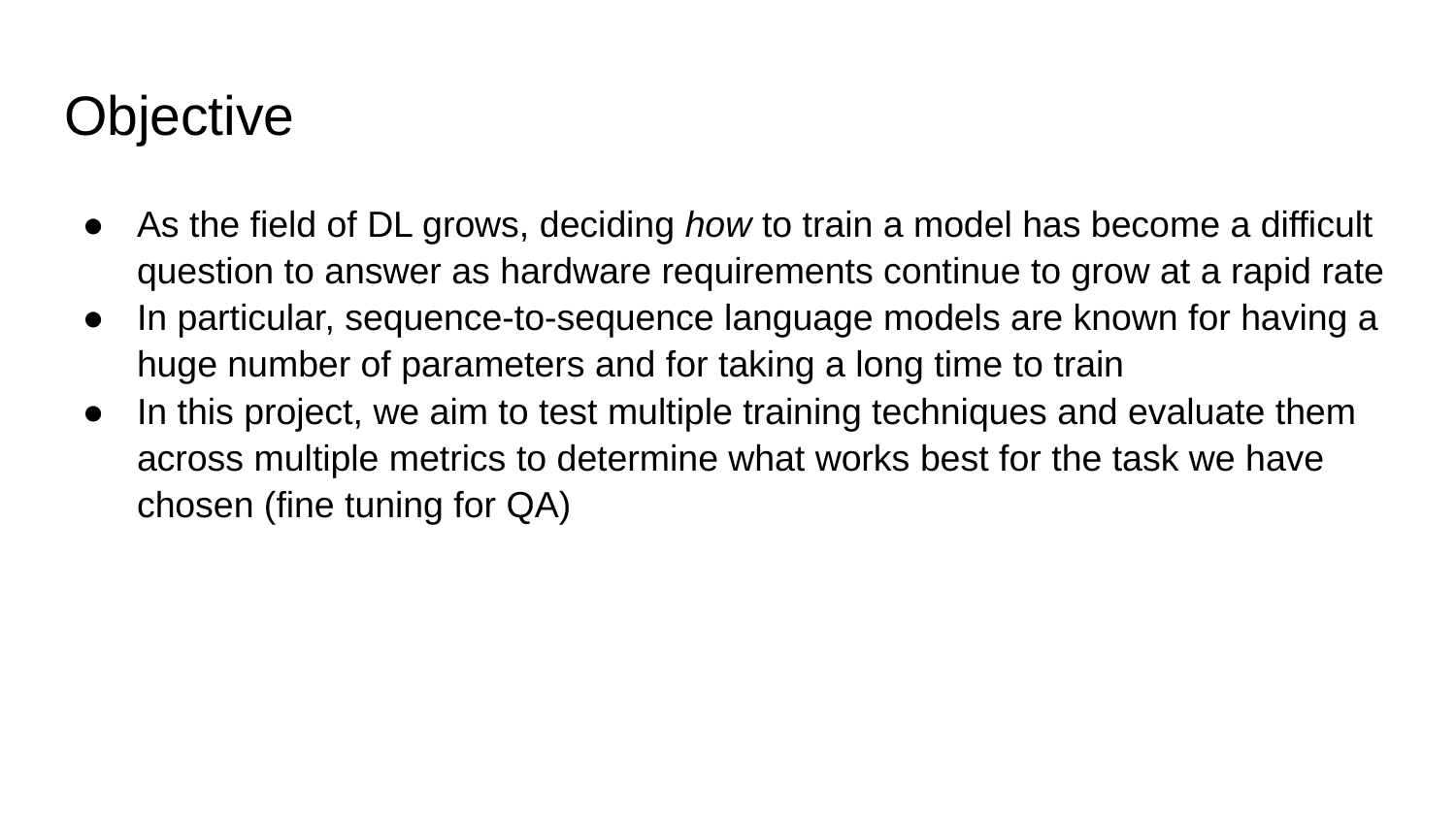

# Objective
As the field of DL grows, deciding how to train a model has become a difficult question to answer as hardware requirements continue to grow at a rapid rate
In particular, sequence-to-sequence language models are known for having a huge number of parameters and for taking a long time to train
In this project, we aim to test multiple training techniques and evaluate them across multiple metrics to determine what works best for the task we have chosen (fine tuning for QA)